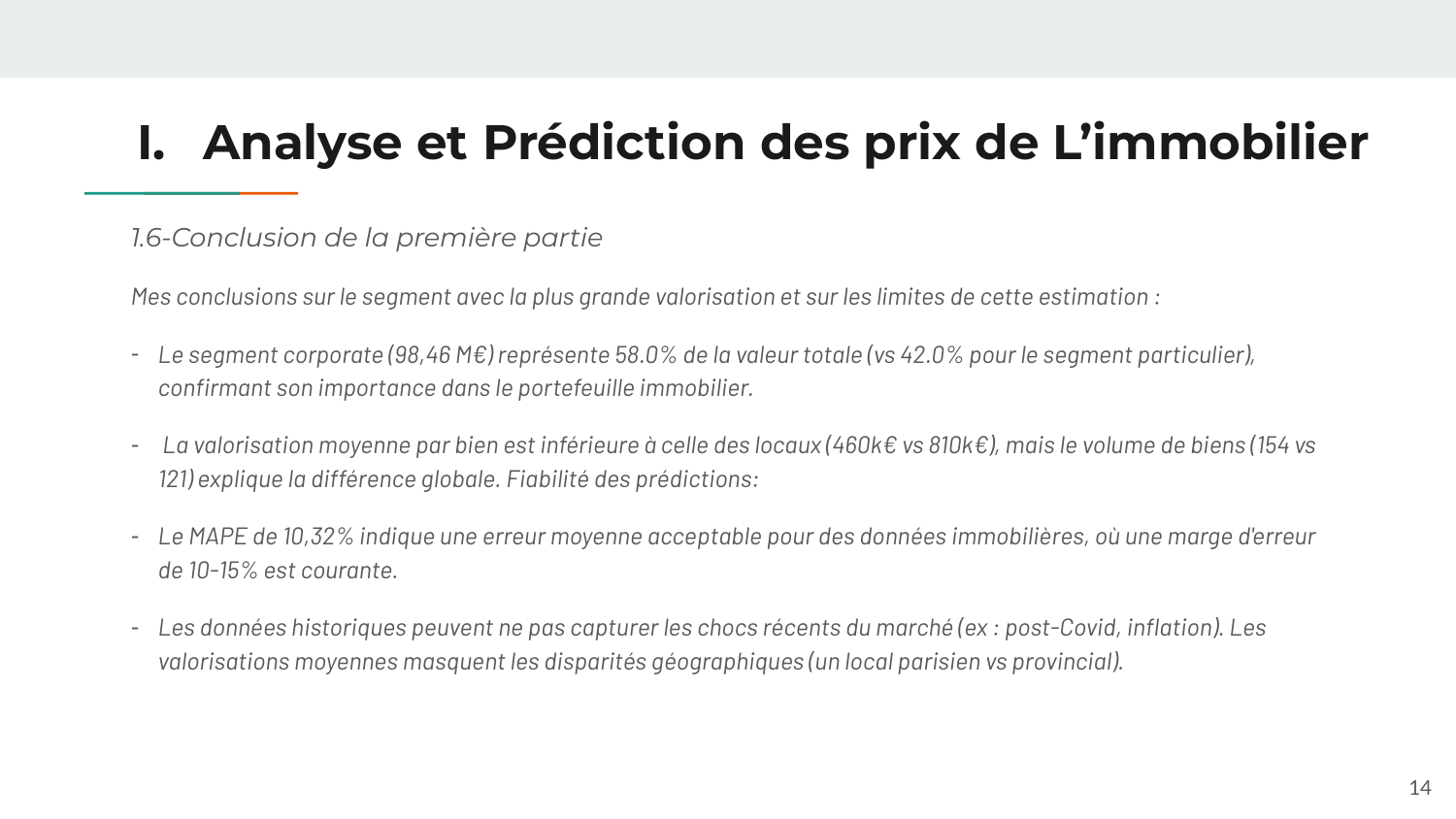

# Analyse et Prédiction des prix de L’immobilier
1.6-Conclusion de la première partie
Mes conclusions sur le segment avec la plus grande valorisation et sur les limites de cette estimation :
Le segment corporate (98,46 M€) représente 58.0% de la valeur totale (vs 42.0% pour le segment particulier), confirmant son importance dans le portefeuille immobilier.
 La valorisation moyenne par bien est inférieure à celle des locaux (460k€ vs 810k€), mais le volume de biens (154 vs 121) explique la différence globale. Fiabilité des prédictions:
Le MAPE de 10,32% indique une erreur moyenne acceptable pour des données immobilières, où une marge d'erreur de 10-15% est courante.
Les données historiques peuvent ne pas capturer les chocs récents du marché (ex : post-Covid, inflation). Les valorisations moyennes masquent les disparités géographiques (un local parisien vs provincial).
14